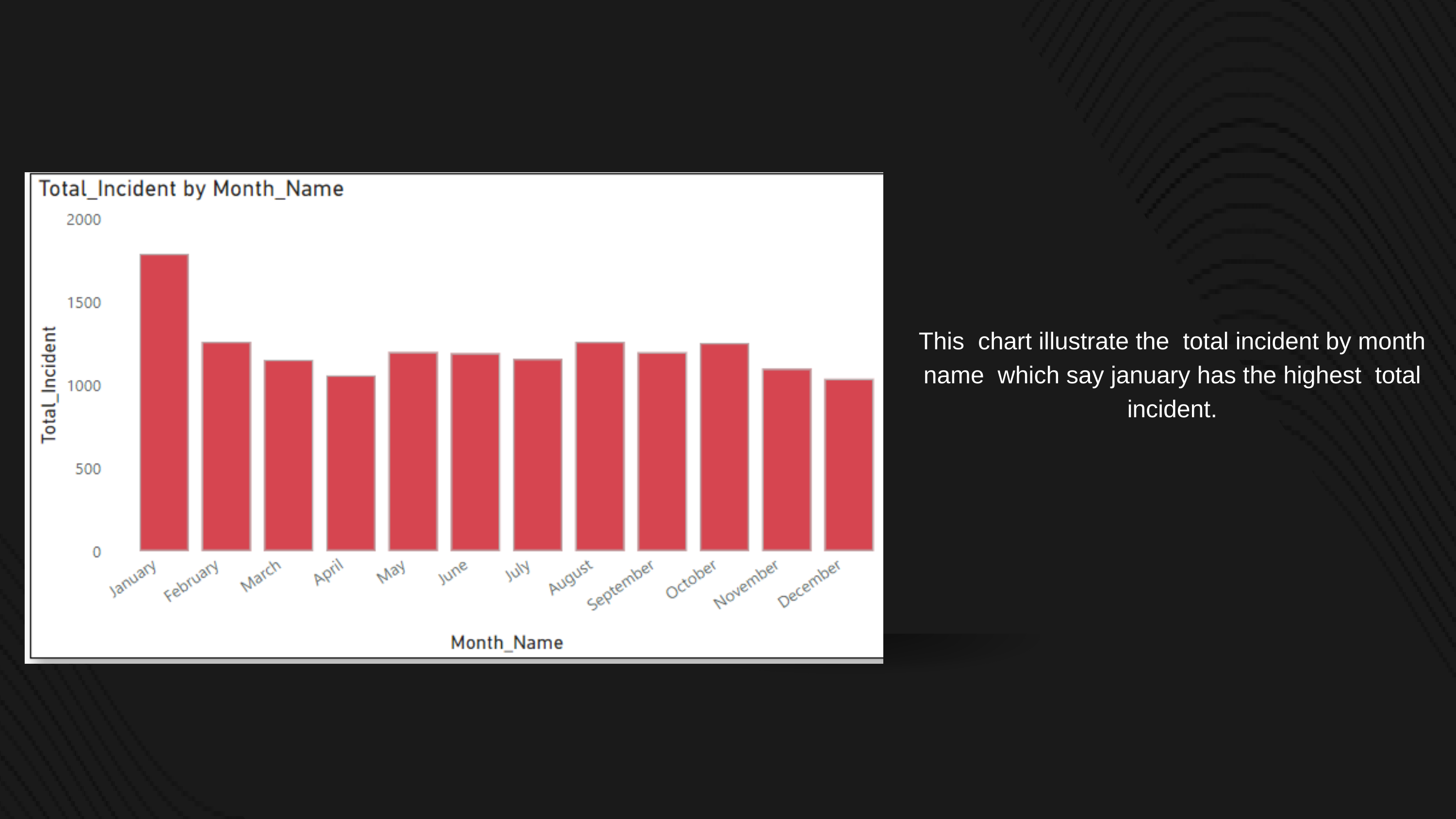

This  chart illustrate the  total incident by month name  which say january has the highest  total incident.